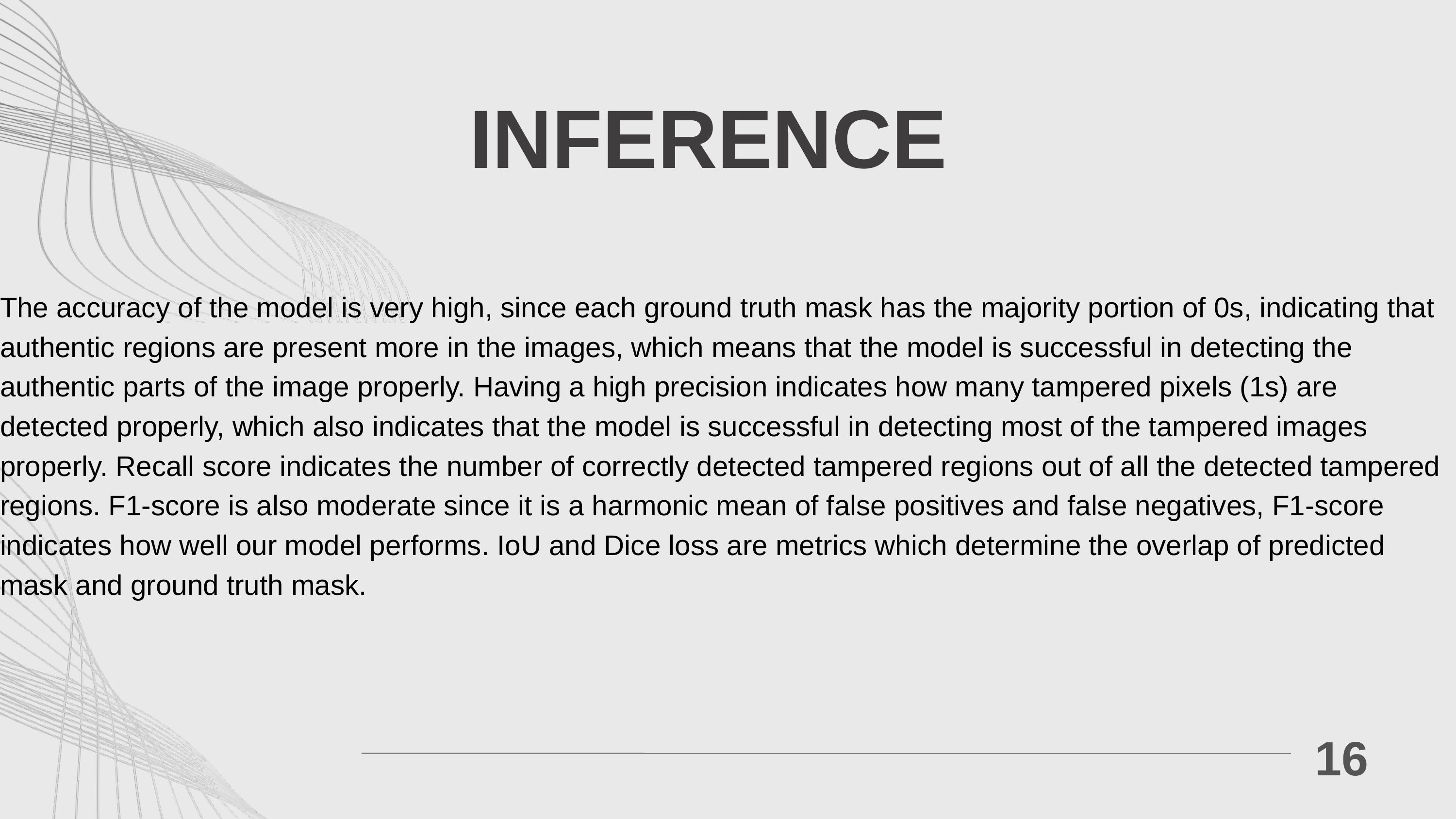

INFERENCE
The accuracy of the model is very high, since each ground truth mask has the majority portion of 0s, indicating that authentic regions are present more in the images, which means that the model is successful in detecting the authentic parts of the image properly. Having a high precision indicates how many tampered pixels (1s) are detected properly, which also indicates that the model is successful in detecting most of the tampered images properly. Recall score indicates the number of correctly detected tampered regions out of all the detected tampered regions. F1-score is also moderate since it is a harmonic mean of false positives and false negatives, F1-score indicates how well our model performs. IoU and Dice loss are metrics which determine the overlap of predicted mask and ground truth mask.

16